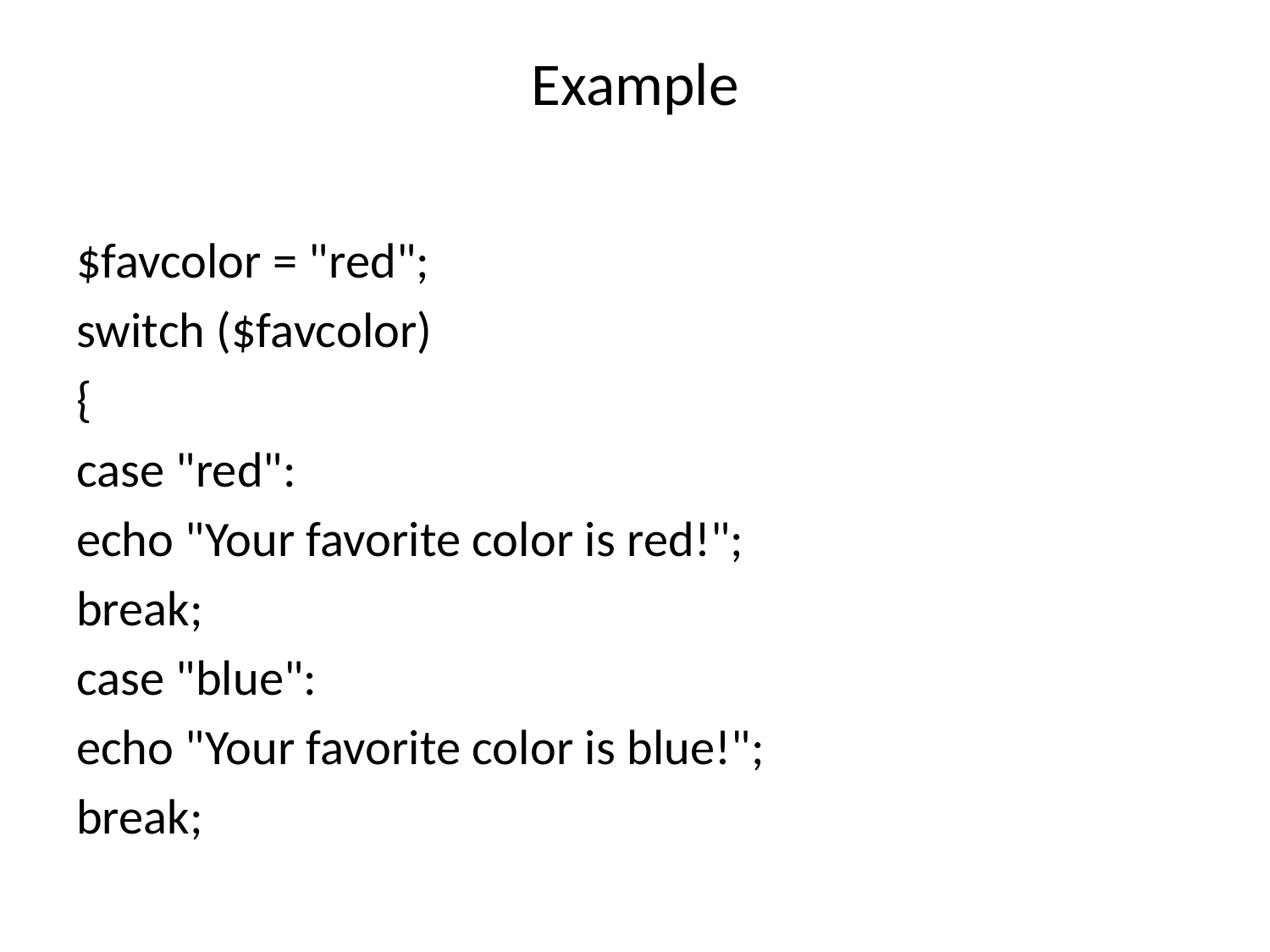

# Example
$favcolor = "red";
switch ($favcolor)
{
case "red":
echo "Your favorite color is red!";
break;
case "blue":
echo "Your favorite color is blue!";
break;